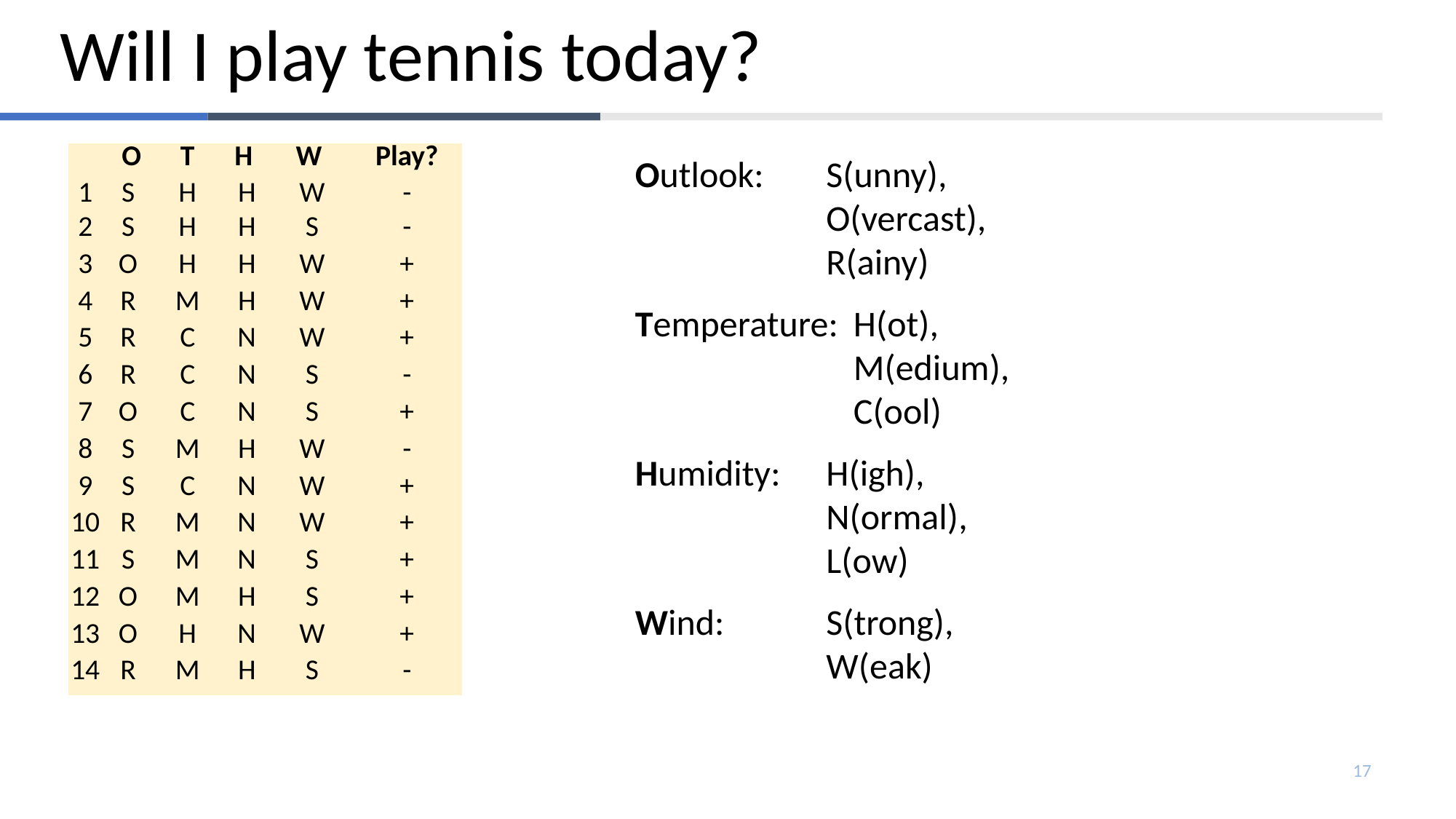

# Will I play tennis today?
|  | O | T | H | W | Play? |
| --- | --- | --- | --- | --- | --- |
| 1 | S | H | H | W | - |
| 2 | S | H | H | S | - |
| 3 | O | H | H | W | + |
| 4 | R | M | H | W | + |
| 5 | R | C | N | W | + |
| 6 | R | C | N | S | - |
| 7 | O | C | N | S | + |
| 8 | S | M | H | W | - |
| 9 | S | C | N | W | + |
| 10 | R | M | N | W | + |
| 11 | S | M | N | S | + |
| 12 | O | M | H | S | + |
| 13 | O | H | N | W | + |
| 14 | R | M | H | S | - |
Outlook:	S(unny),
	O(vercast),
	R(ainy)
Temperature:	H(ot), 				M(edium),
		C(ool)
Humidity:	H(igh),
	N(ormal),
	L(ow)
Wind:	S(trong),
	W(eak)
17